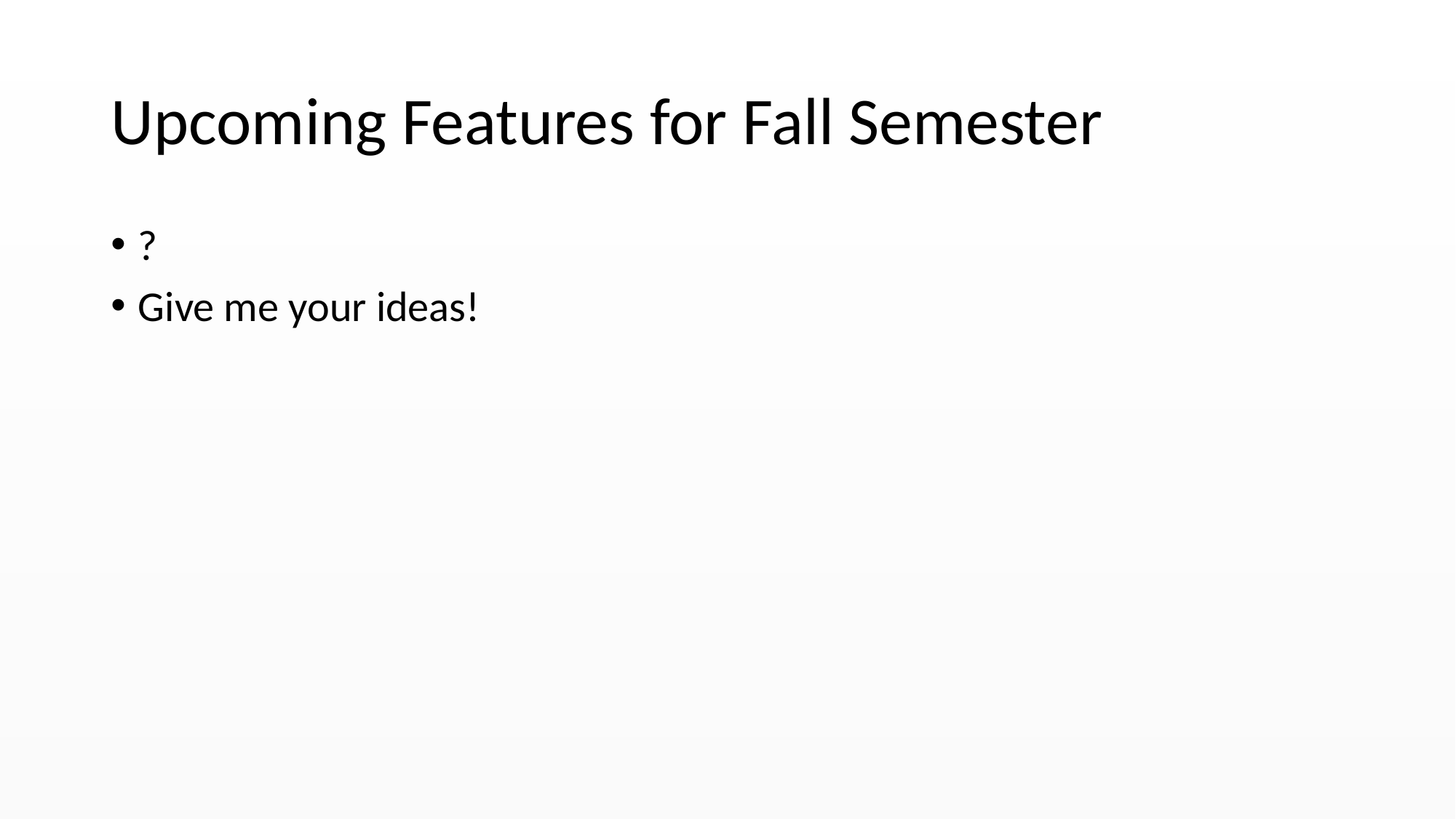

# Upcoming Features for Fall Semester
?
Give me your ideas!